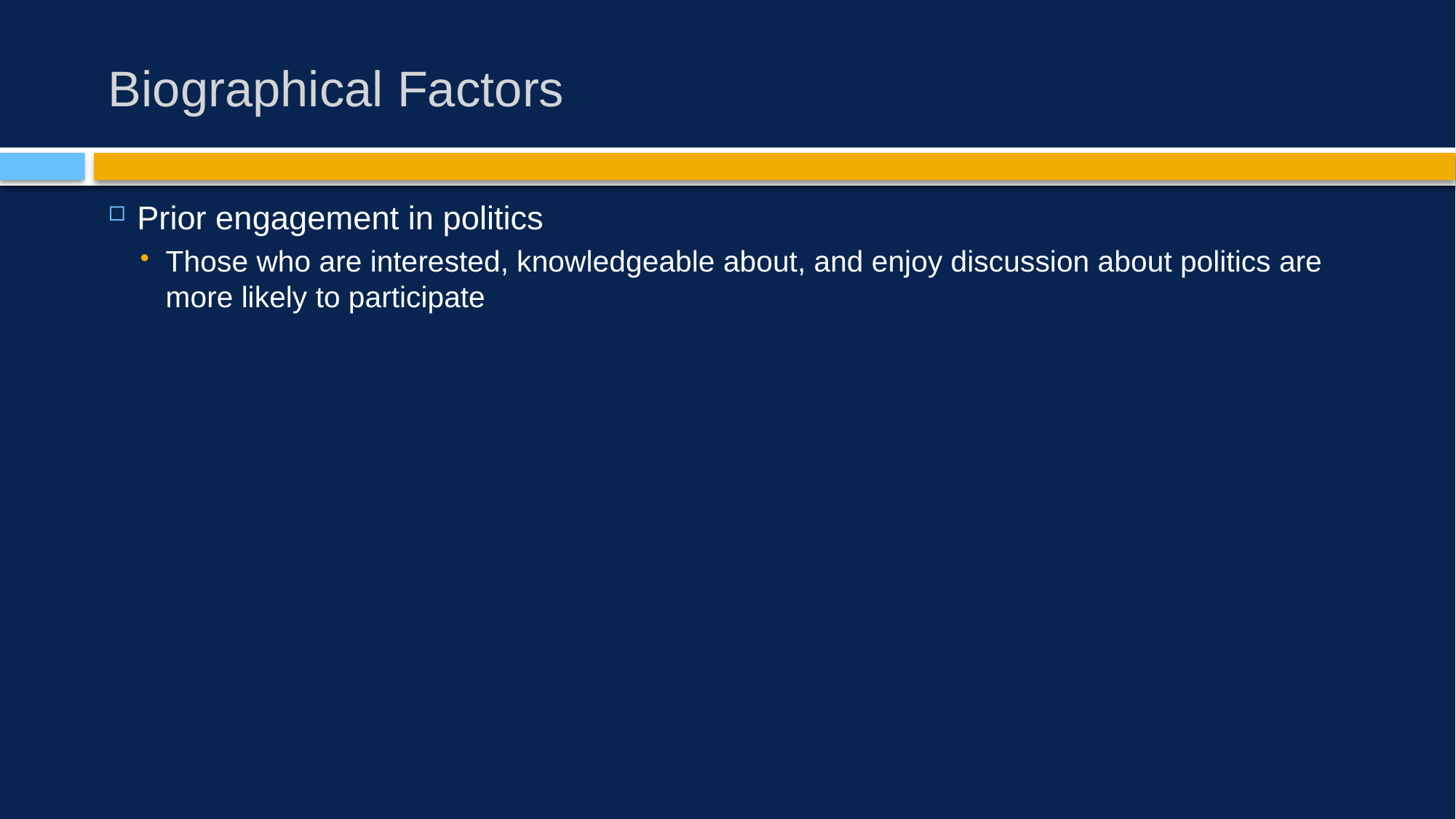

# Biographical Factors
Prior engagement in politics
Those who are interested, knowledgeable about, and enjoy discussion about politics are more likely to participate